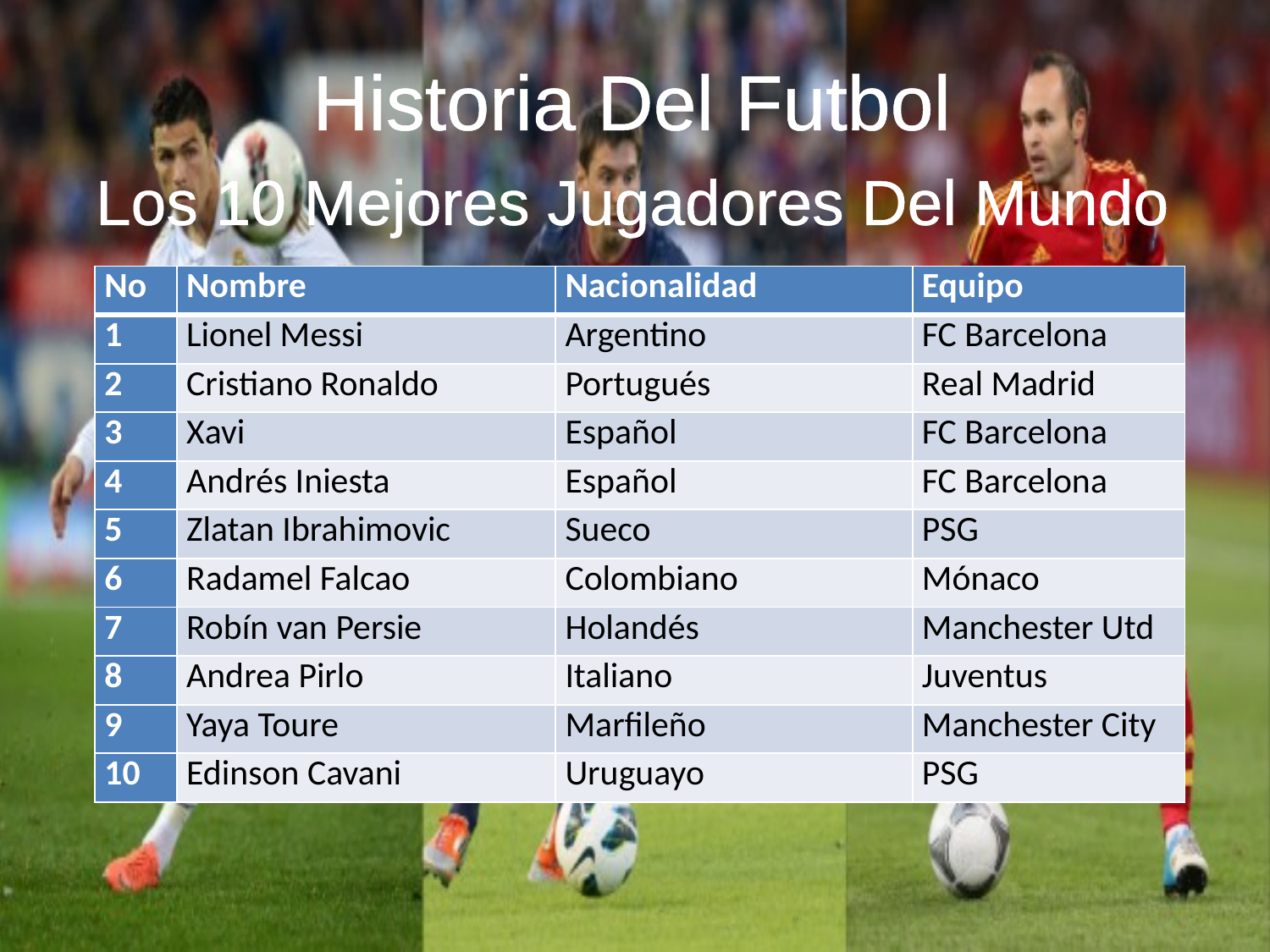

Historia Del Futbol
Los 10 Mejores Jugadores Del Mundo
| No | Nombre | Nacionalidad | Equipo |
| --- | --- | --- | --- |
| 1 | Lionel Messi | Argentino | FC Barcelona |
| 2 | Cristiano Ronaldo | Portugués | Real Madrid |
| 3 | Xavi | Español | FC Barcelona |
| 4 | Andrés Iniesta | Español | FC Barcelona |
| 5 | Zlatan Ibrahimovic | Sueco | PSG |
| 6 | Radamel Falcao | Colombiano | Mónaco |
| 7 | Robín van Persie | Holandés | Manchester Utd |
| 8 | Andrea Pirlo | Italiano | Juventus |
| 9 | Yaya Toure | Marfileño | Manchester City |
| 10 | Edinson Cavani | Uruguayo | PSG |